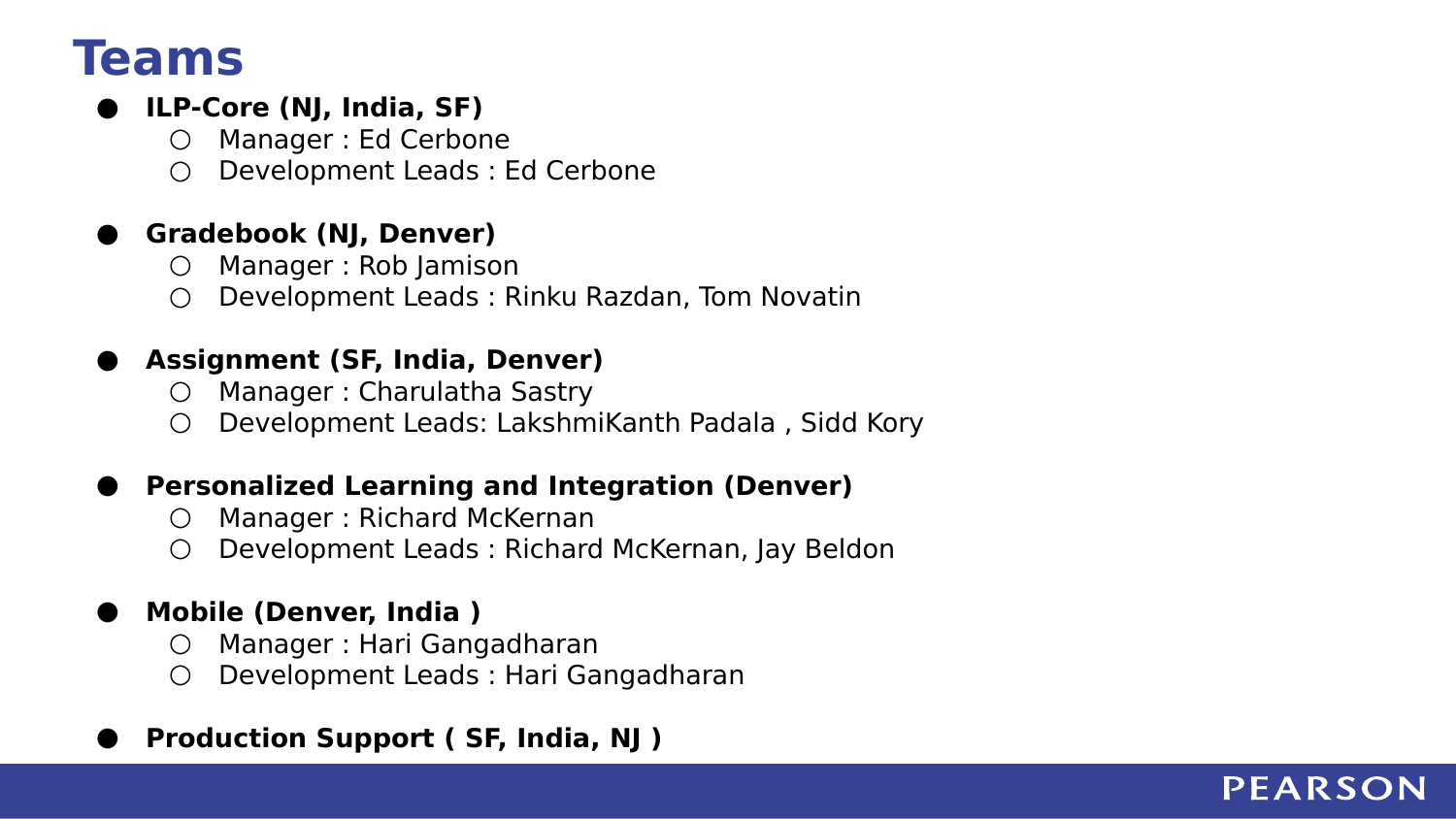

# Teams
ILP-Core (NJ, India, SF)
Manager : Ed Cerbone
Development Leads : Ed Cerbone

Gradebook (NJ, Denver)
Manager : Rob Jamison
Development Leads : Rinku Razdan, Tom Novatin

Assignment (SF, India, Denver)
Manager : Charulatha Sastry
Development Leads: LakshmiKanth Padala , Sidd Kory

Personalized Learning and Integration (Denver)
Manager : Richard McKernan
Development Leads : Richard McKernan, Jay Beldon

Mobile (Denver, India )
Manager : Hari Gangadharan
Development Leads : Hari Gangadharan

Production Support ( SF, India, NJ )